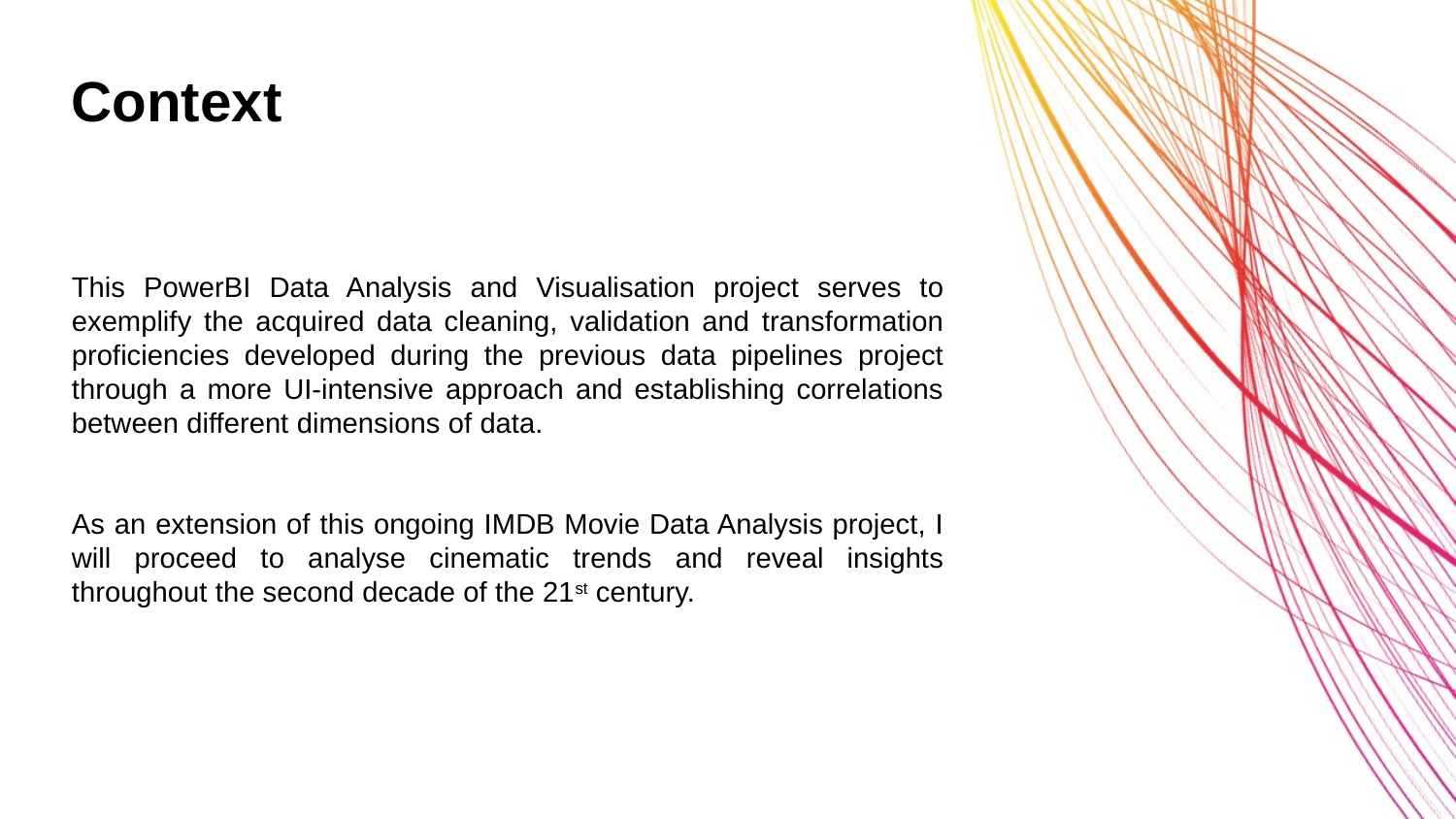

Context

This PowerBI Data Analysis and Visualisation project serves to exemplify the acquired data cleaning, validation and transformation proficiencies developed during the previous data pipelines project through a more UI-intensive approach and establishing correlations between different dimensions of data.

As an extension of this ongoing IMDB Movie Data Analysis project, I will proceed to analyse cinematic trends and reveal insights throughout the second decade of the 21st century.